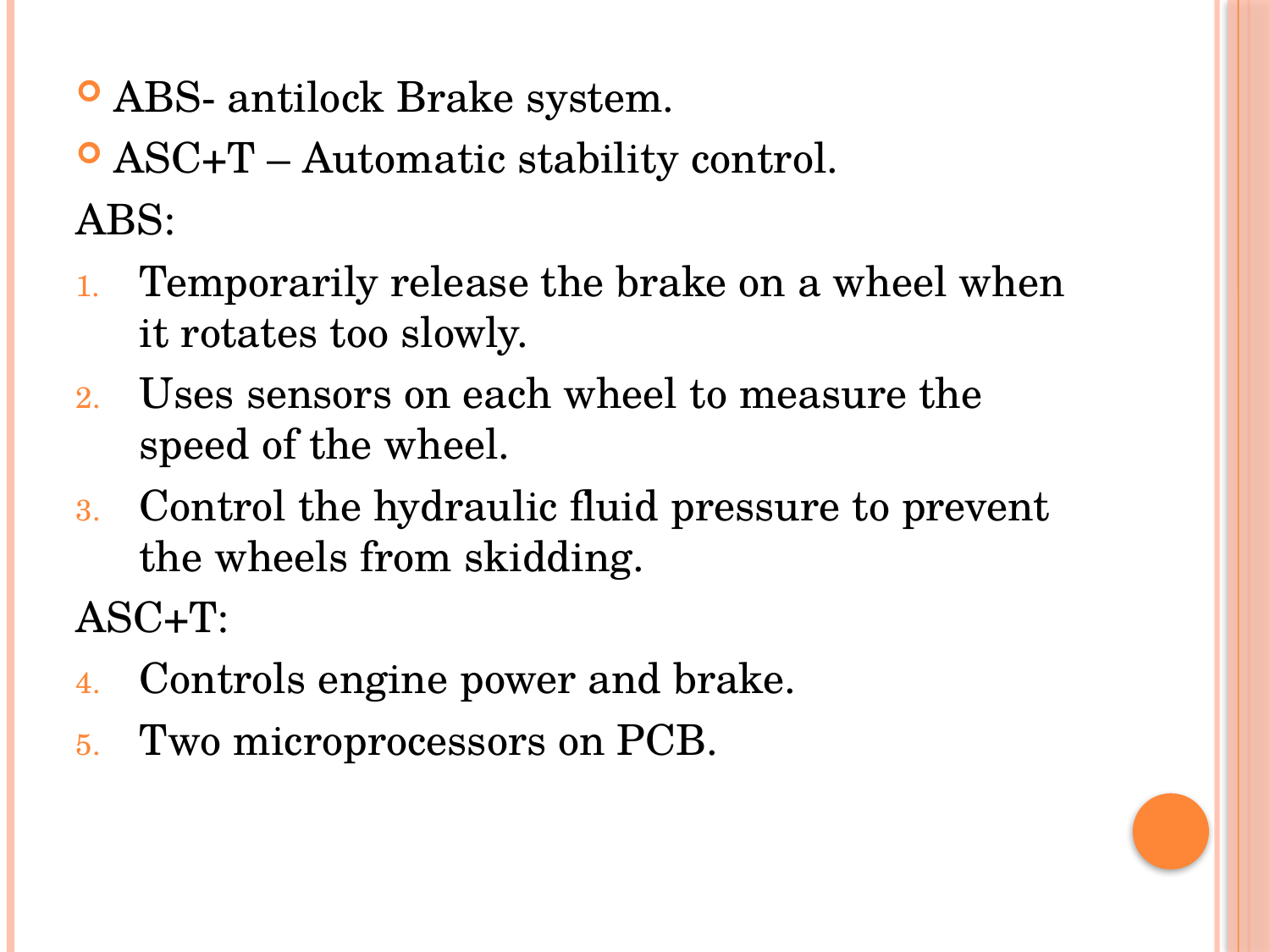

ABS- antilock Brake system.
ASC+T – Automatic stability control.
ABS:
Temporarily release the brake on a wheel when it rotates too slowly.
Uses sensors on each wheel to measure the speed of the wheel.
Control the hydraulic fluid pressure to prevent the wheels from skidding.
ASC+T:
Controls engine power and brake.
Two microprocessors on PCB.